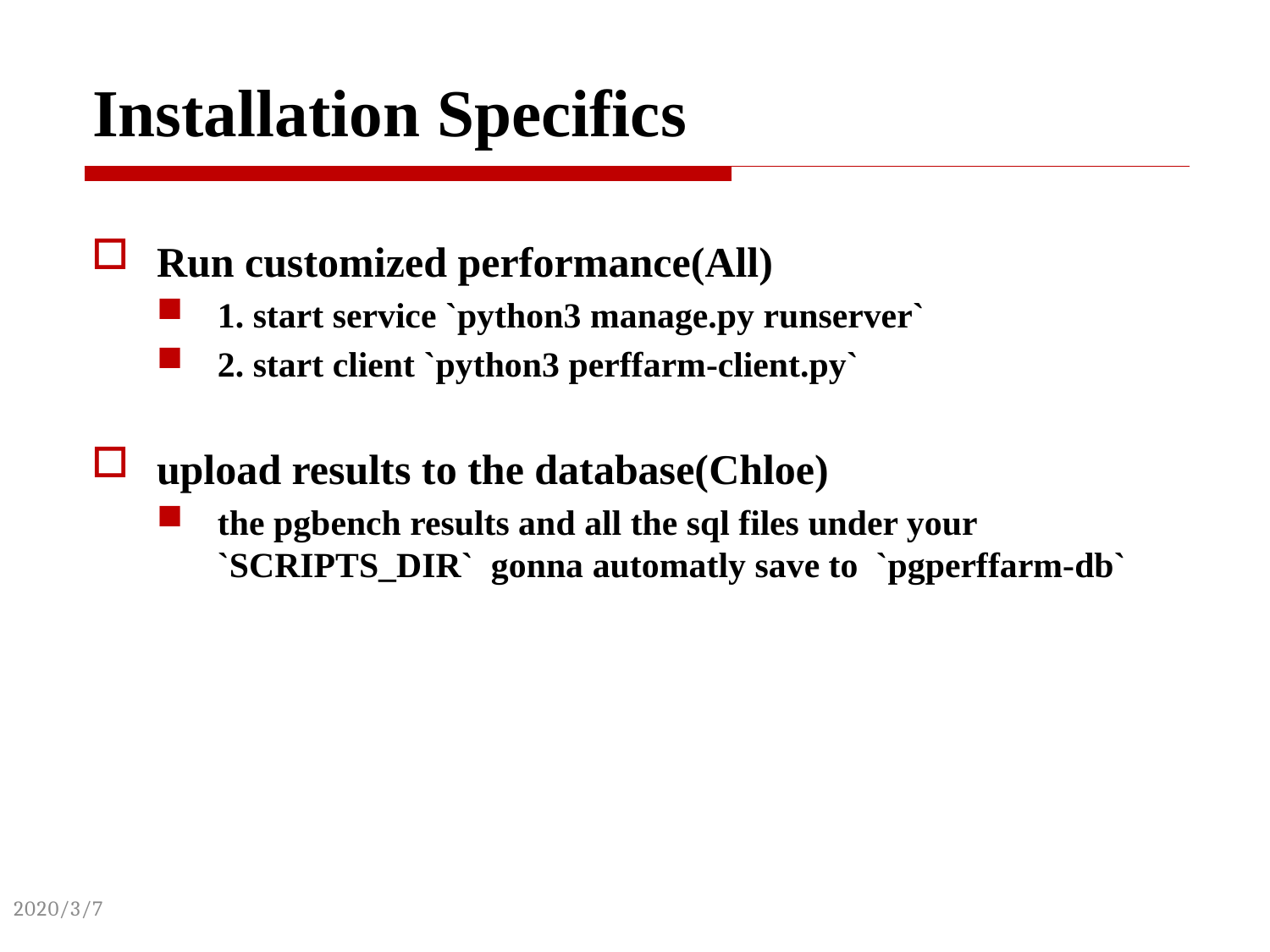

# Installation Specifics
Run customized performance(All)
1. start service `python3 manage.py runserver`
2. start client `python3 perffarm-client.py`

upload results to the database(Chloe)
the pgbench results and all the sql files under your `SCRIPTS_DIR`  gonna automatly save to  `pgperffarm-db`

2020/3/7